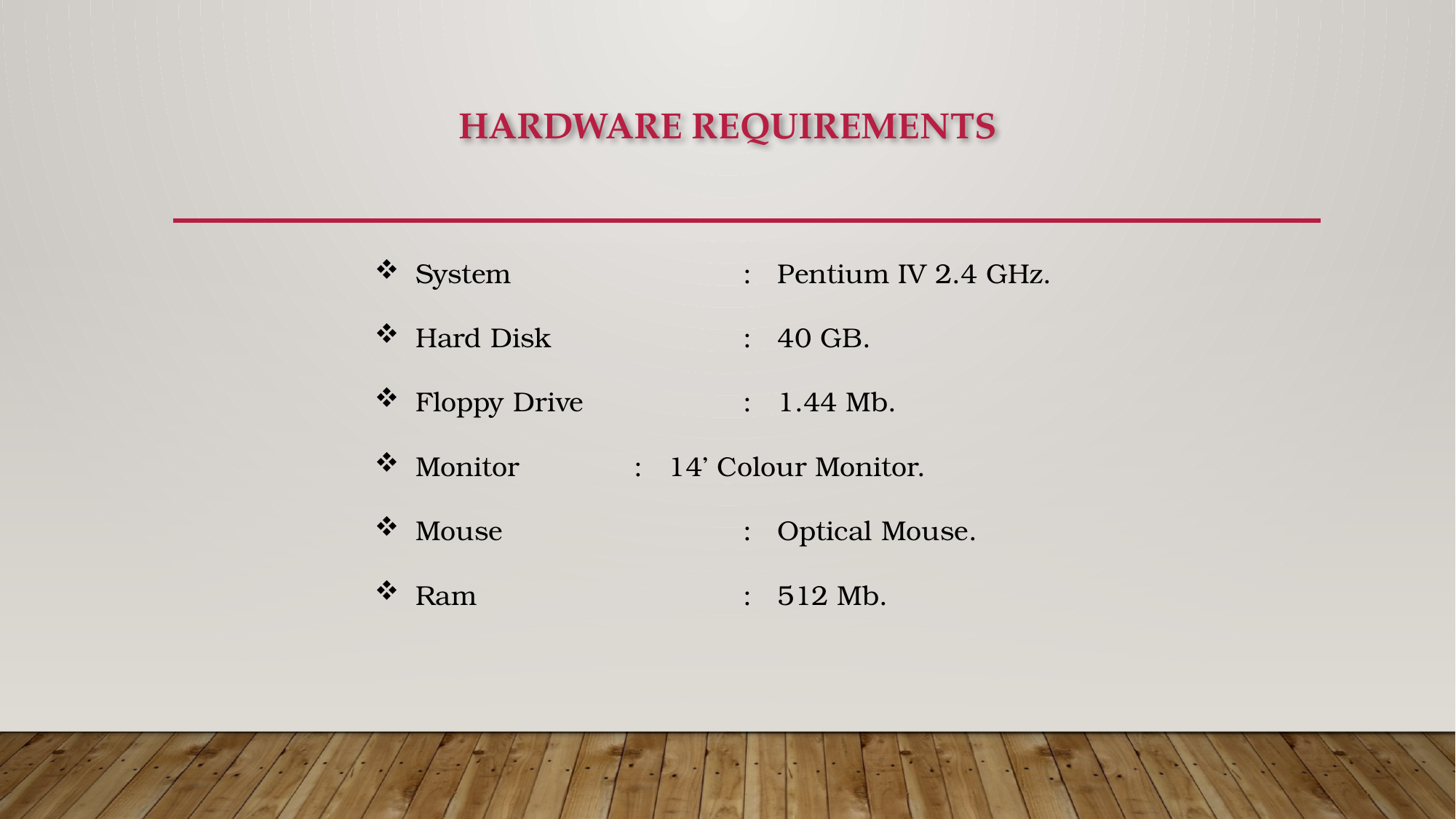

HARDWARE REQUIREMENTS
System			:   Pentium IV 2.4 GHz.
Hard Disk	 	:   40 GB.
Floppy Drive		:   1.44 Mb.
Monitor	          	:   14’ Colour Monitor.
Mouse			:   Optical Mouse.
Ram				:   512 Mb.